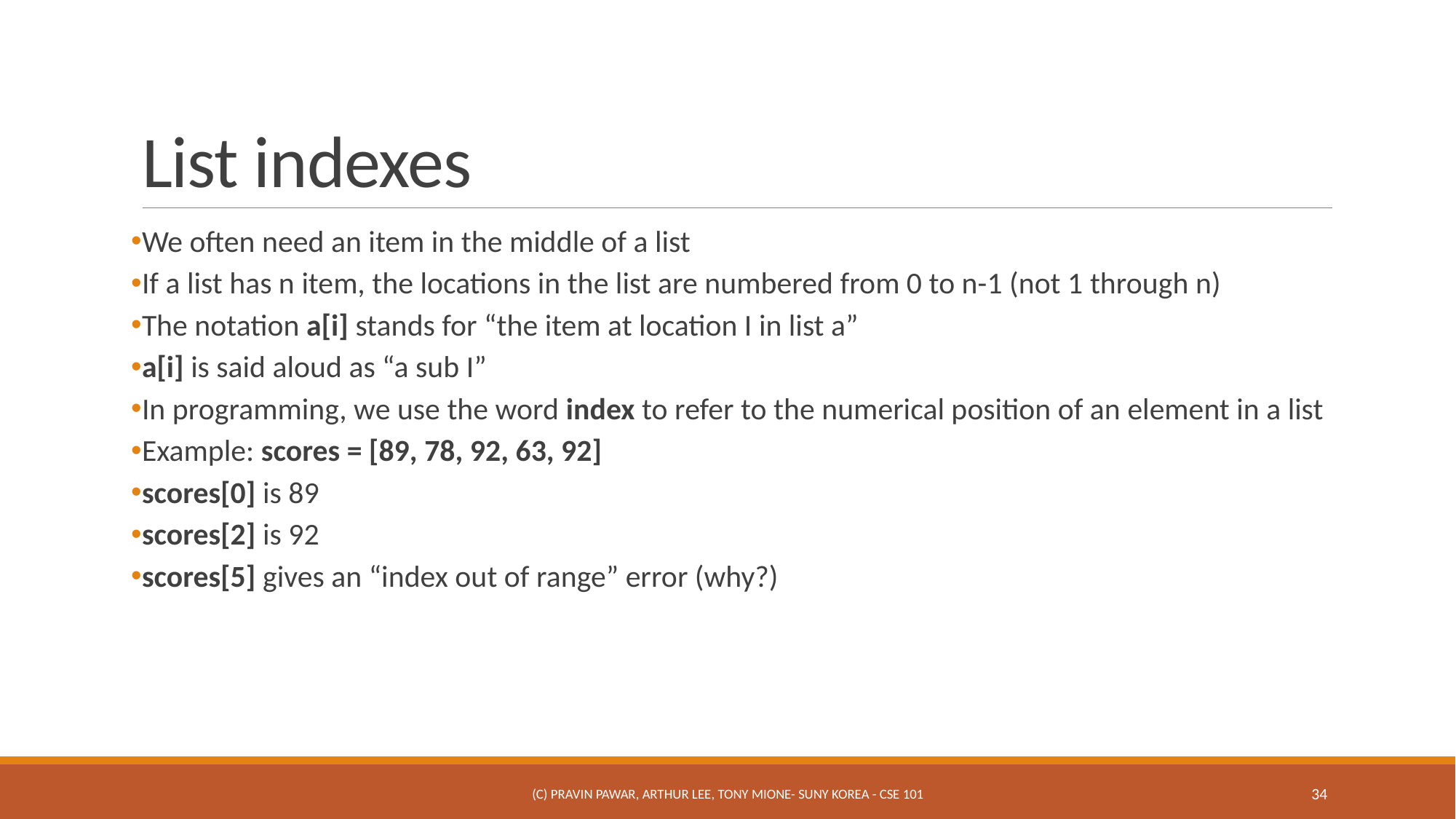

# List indexes
We often need an item in the middle of a list
If a list has n item, the locations in the list are numbered from 0 to n-1 (not 1 through n)
The notation a[i] stands for “the item at location I in list a”
a[i] is said aloud as “a sub I”
In programming, we use the word index to refer to the numerical position of an element in a list
Example: scores = [89, 78, 92, 63, 92]
scores[0] is 89
scores[2] is 92
scores[5] gives an “index out of range” error (why?)
(c) Pravin Pawar, Arthur Lee, Tony Mione- SUNY Korea - CSE 101
34